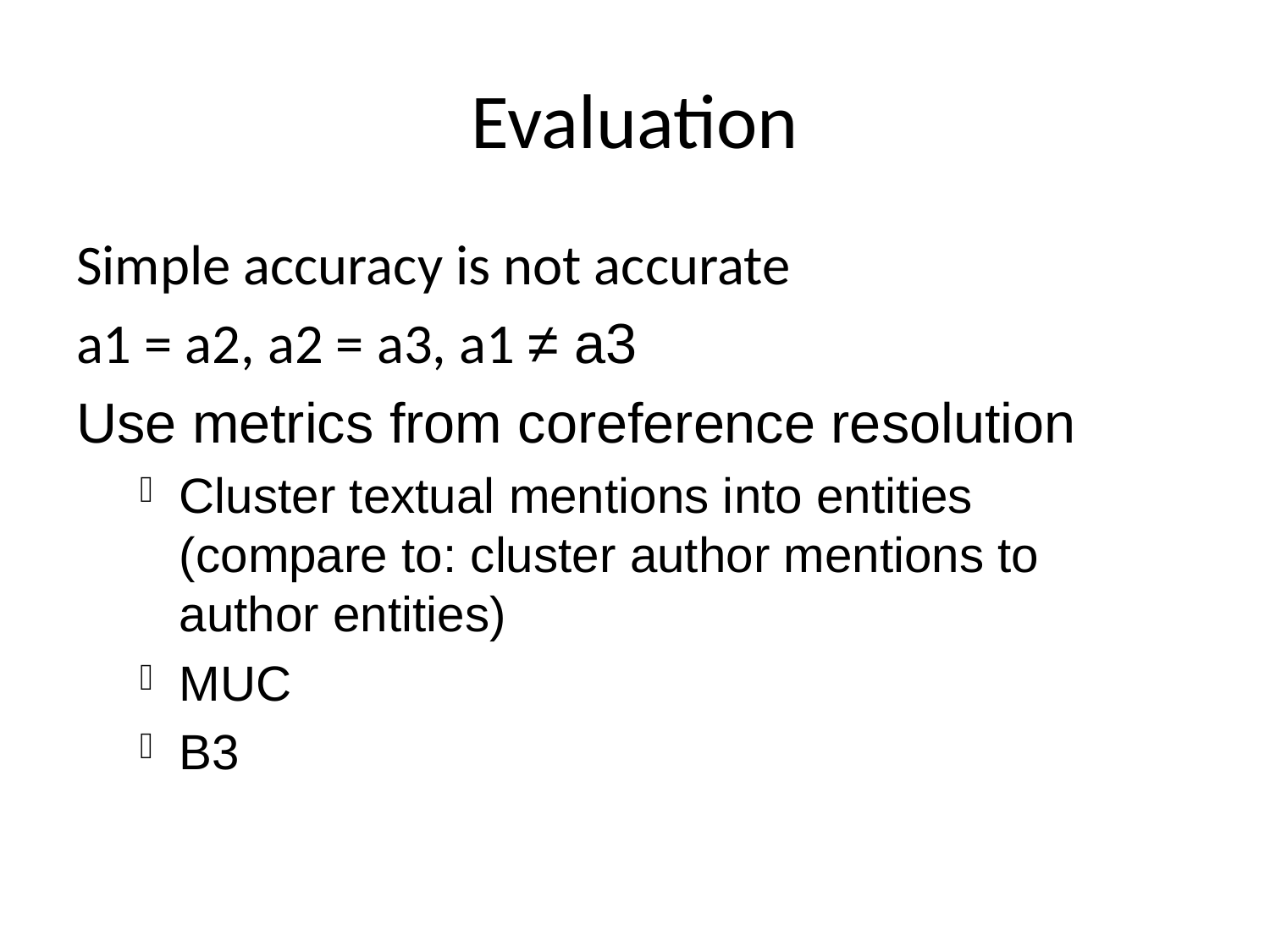

# Evaluation
Simple accuracy is not accurate
a1 = a2, a2 = a3, a1 ≠ a3
Use metrics from coreference resolution
Cluster textual mentions into entities (compare to: cluster author mentions to author entities)
MUC
B3